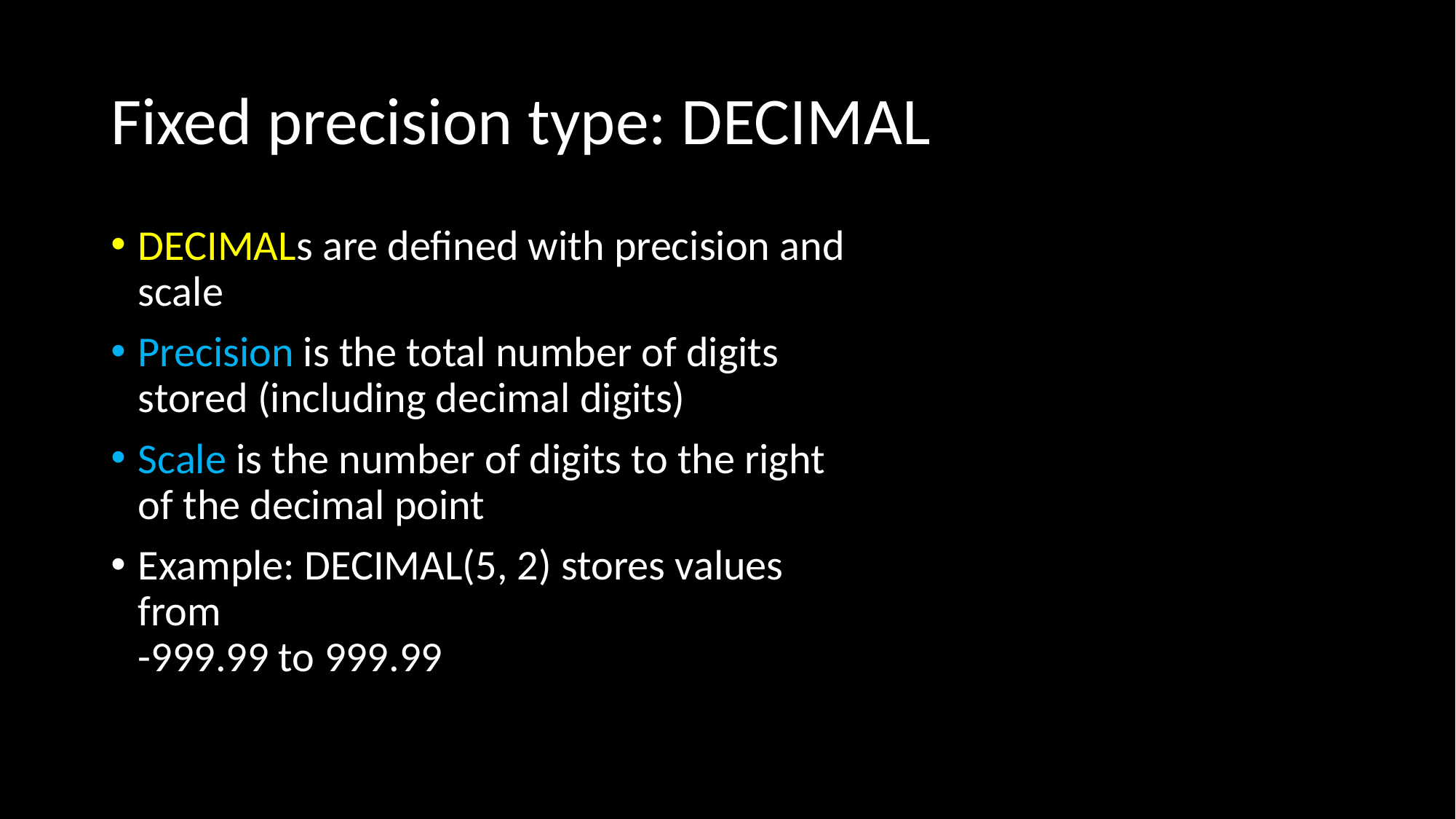

# Fixed precision type: DECIMAL
DECIMALs are defined with precision and scale
Precision is the total number of digits stored (including decimal digits)
Scale is the number of digits to the right of the decimal point
Example: DECIMAL(5, 2) stores values from
-999.99 to 999.99